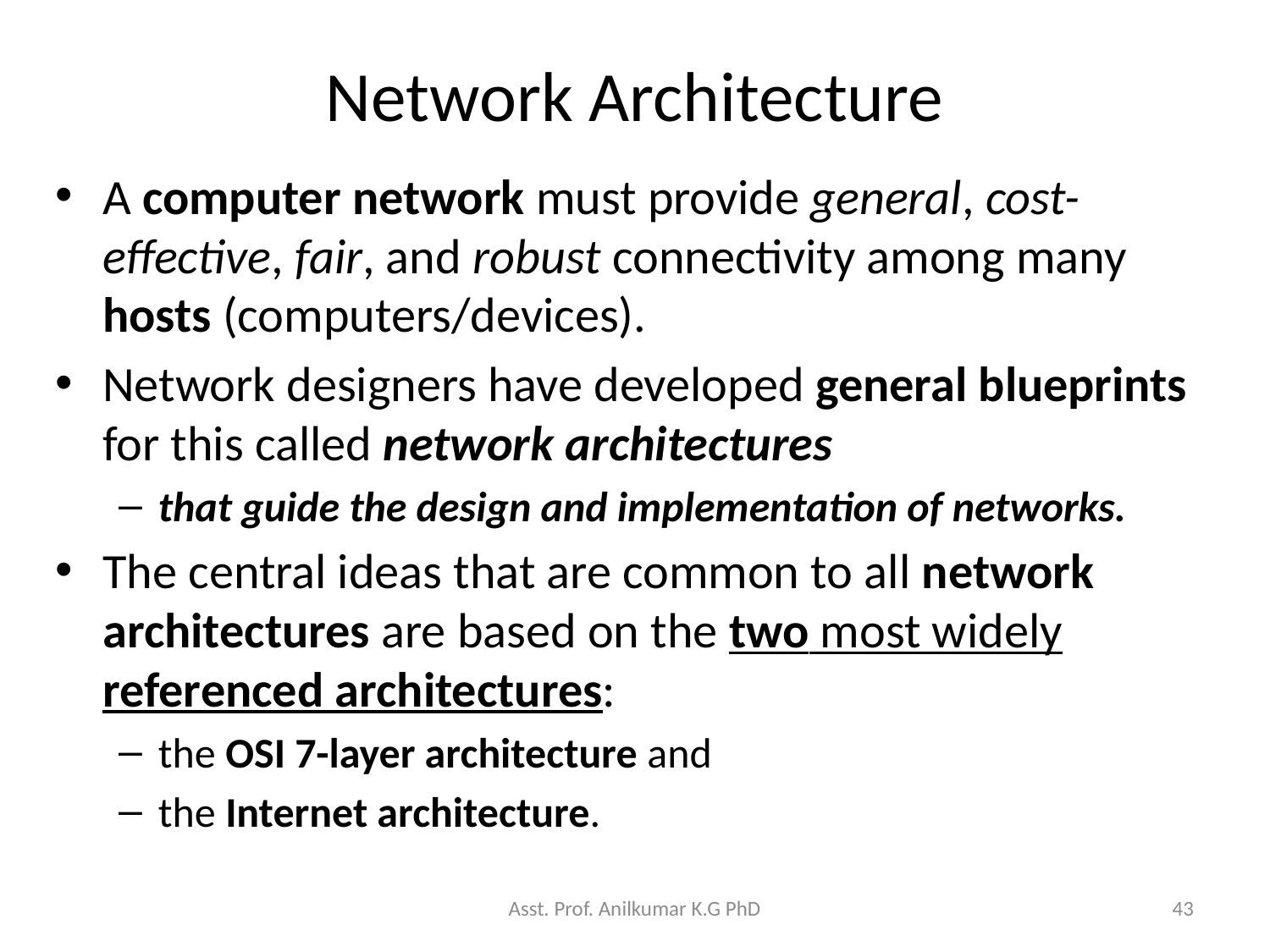

# Network Architecture
A computer network must provide general, cost-effective, fair, and robust connectivity among many hosts (computers/devices).
Network designers have developed general blueprints for this called network architectures
that guide the design and implementation of networks.
The central ideas that are common to all network architectures are based on the two most widely referenced architectures:
the OSI 7-layer architecture and
the Internet architecture.
Asst. Prof. Anilkumar K.G PhD
43